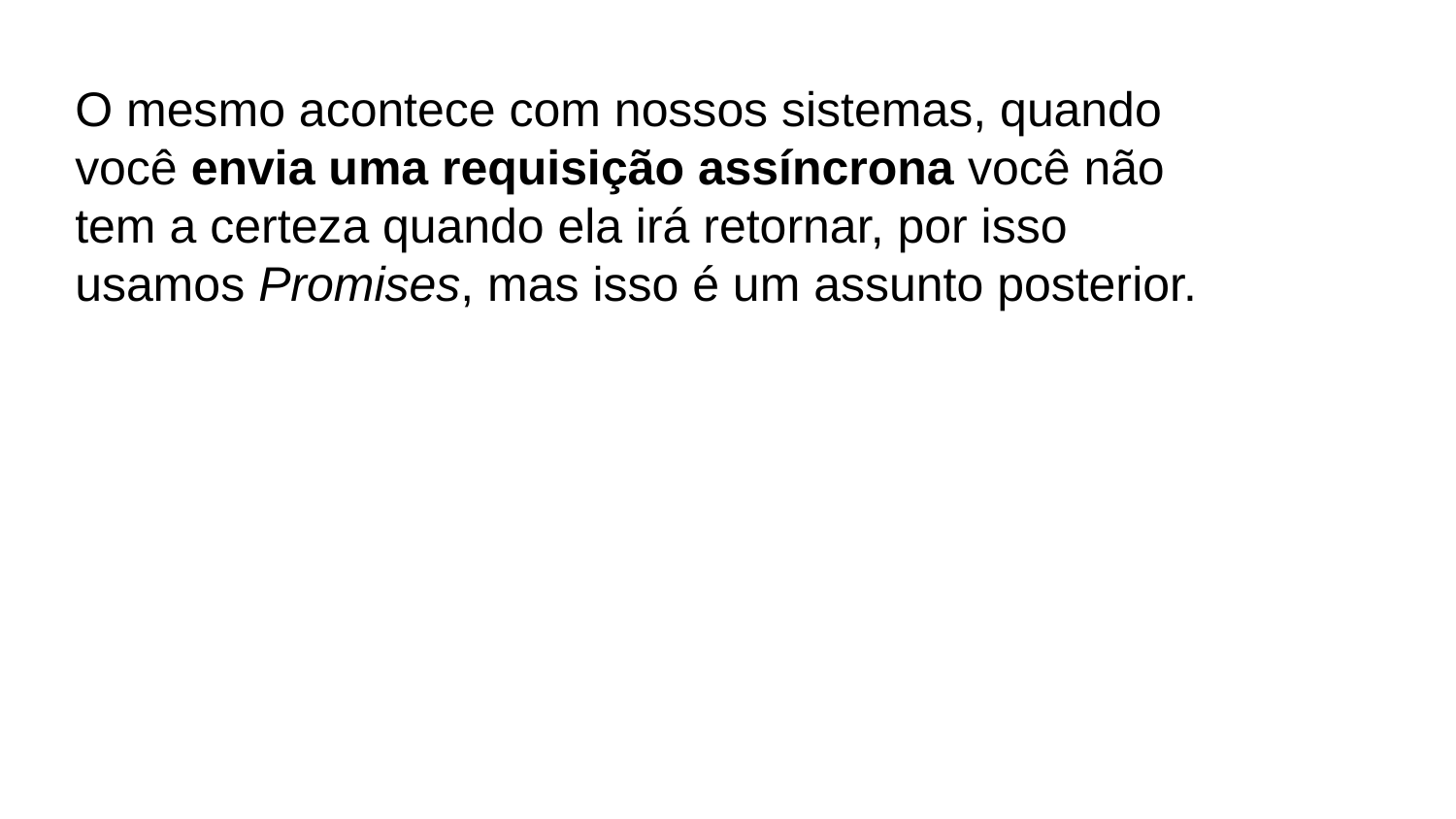

O mesmo acontece com nossos sistemas, quando você envia uma requisição assíncrona você não tem a certeza quando ela irá retornar, por isso usamos Promises, mas isso é um assunto posterior.